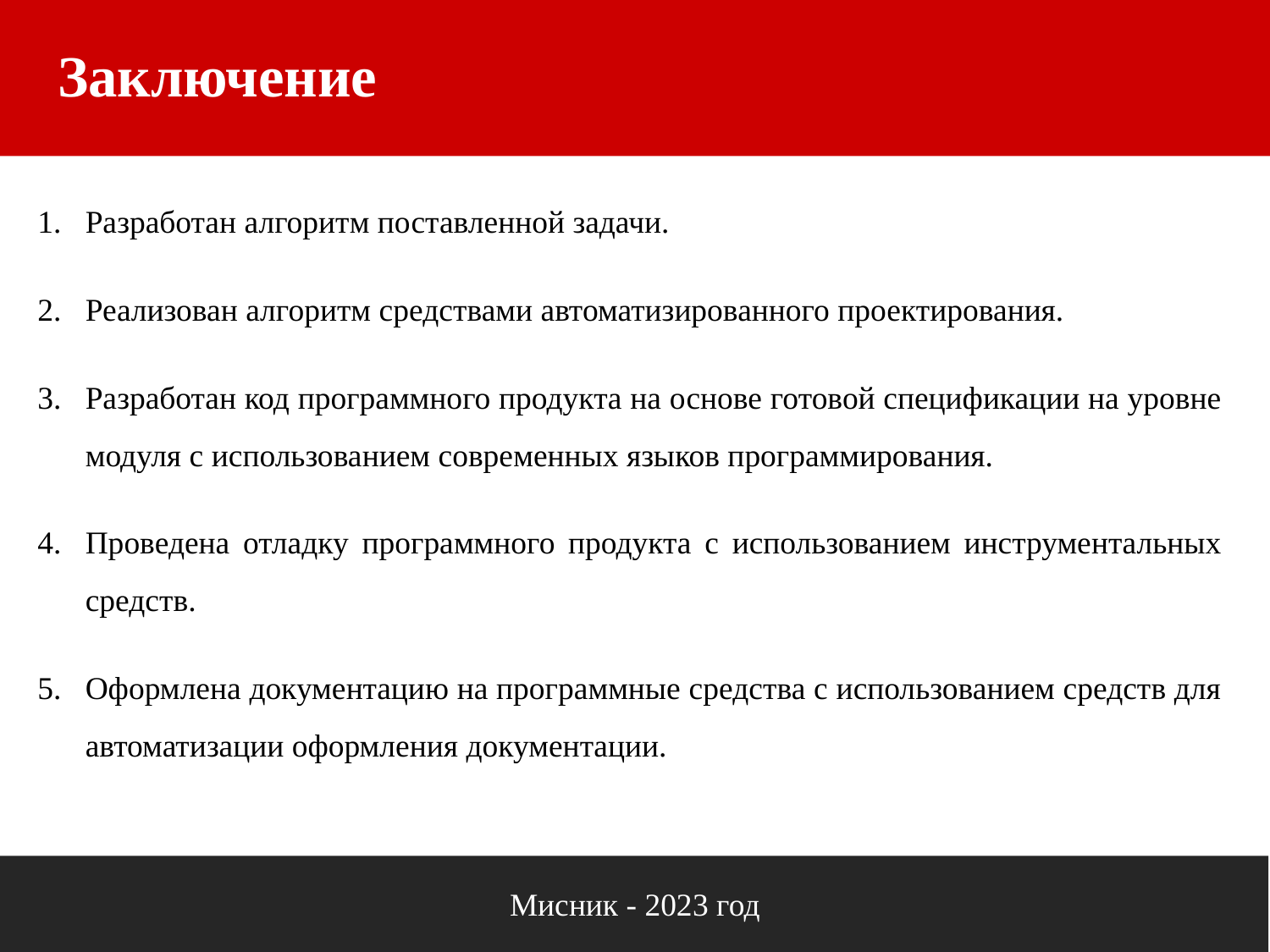

# Заключение
Разработан алгоритм поставленной задачи.
Реализован алгоритм средствами автоматизированного проектирования.
Разработан код программного продукта на основе готовой спецификации на уровне модуля с использованием современных языков программирования.
Проведена отладку программного продукта с использованием инструментальных средств.
Оформлена документацию на программные средства с использованием средств для автоматизации оформления документации.

Мисник - 2023 год